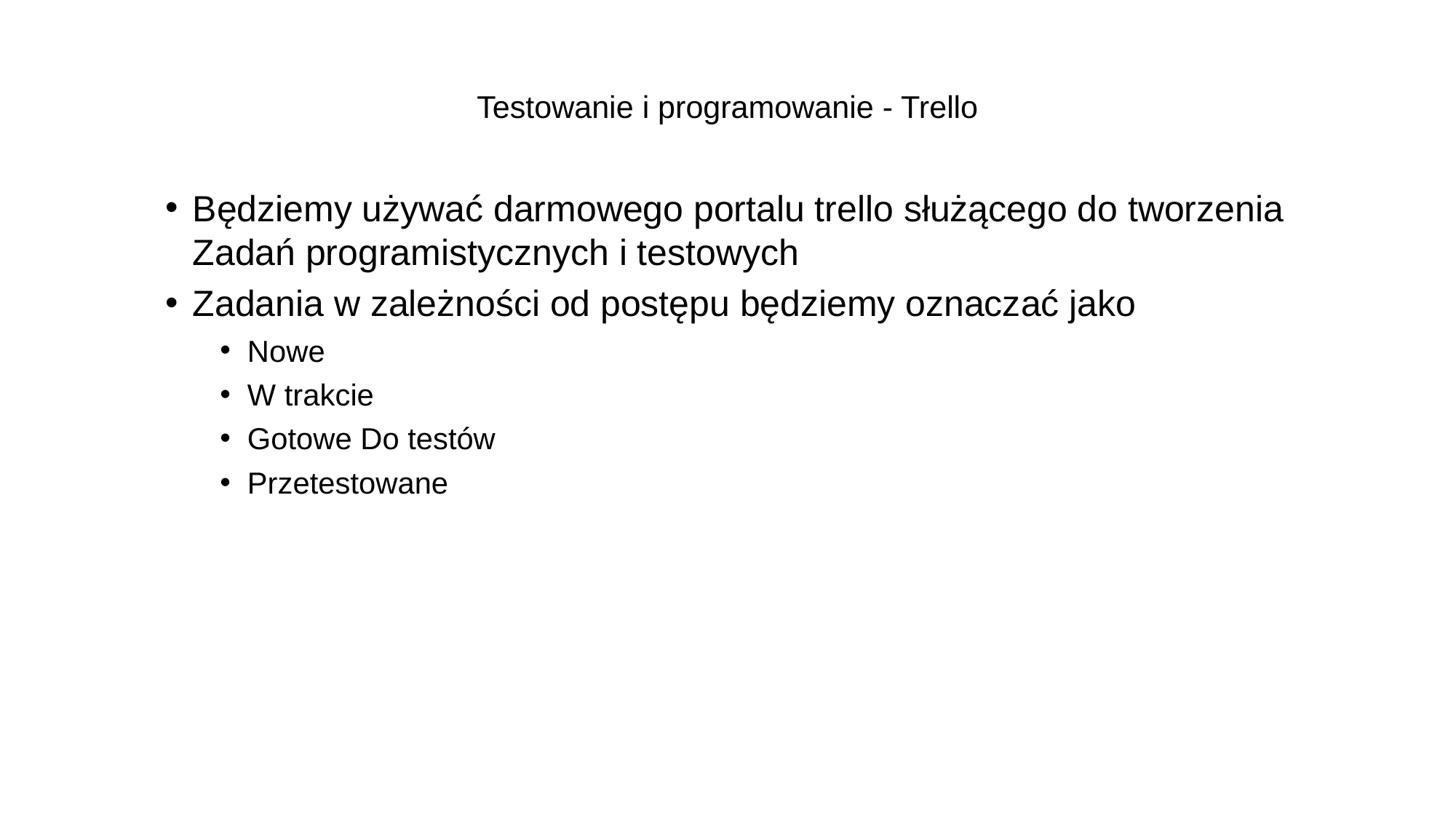

# Testowanie i programowanie - Trello
Będziemy używać darmowego portalu trello służącego do tworzenia Zadań programistycznych i testowych
Zadania w zależności od postępu będziemy oznaczać jako
Nowe
W trakcie
Gotowe Do testów
Przetestowane